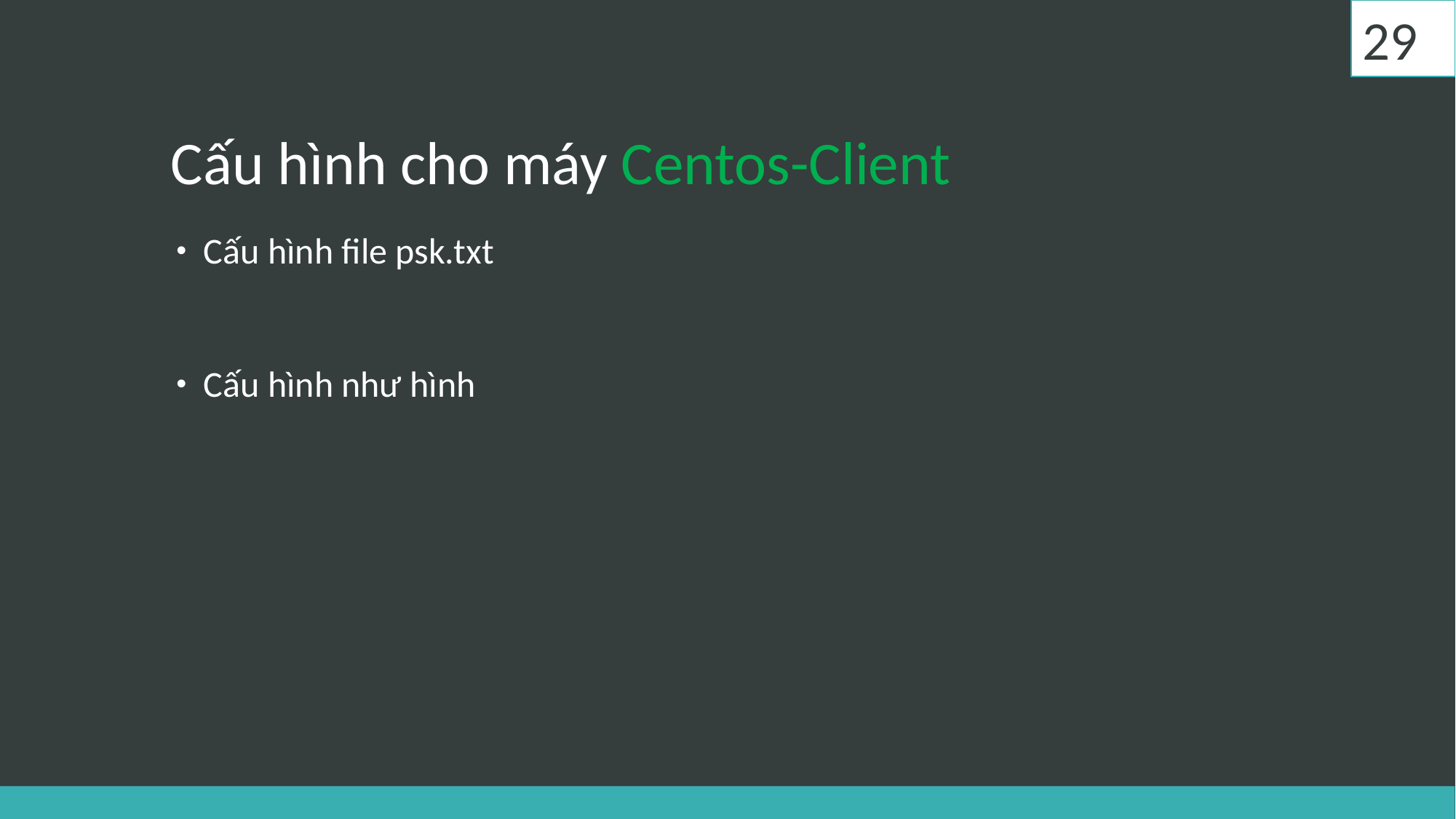

29
# Cấu hình cho máy Centos-Client
Cấu hình file psk.txt

Cấu hình như hình